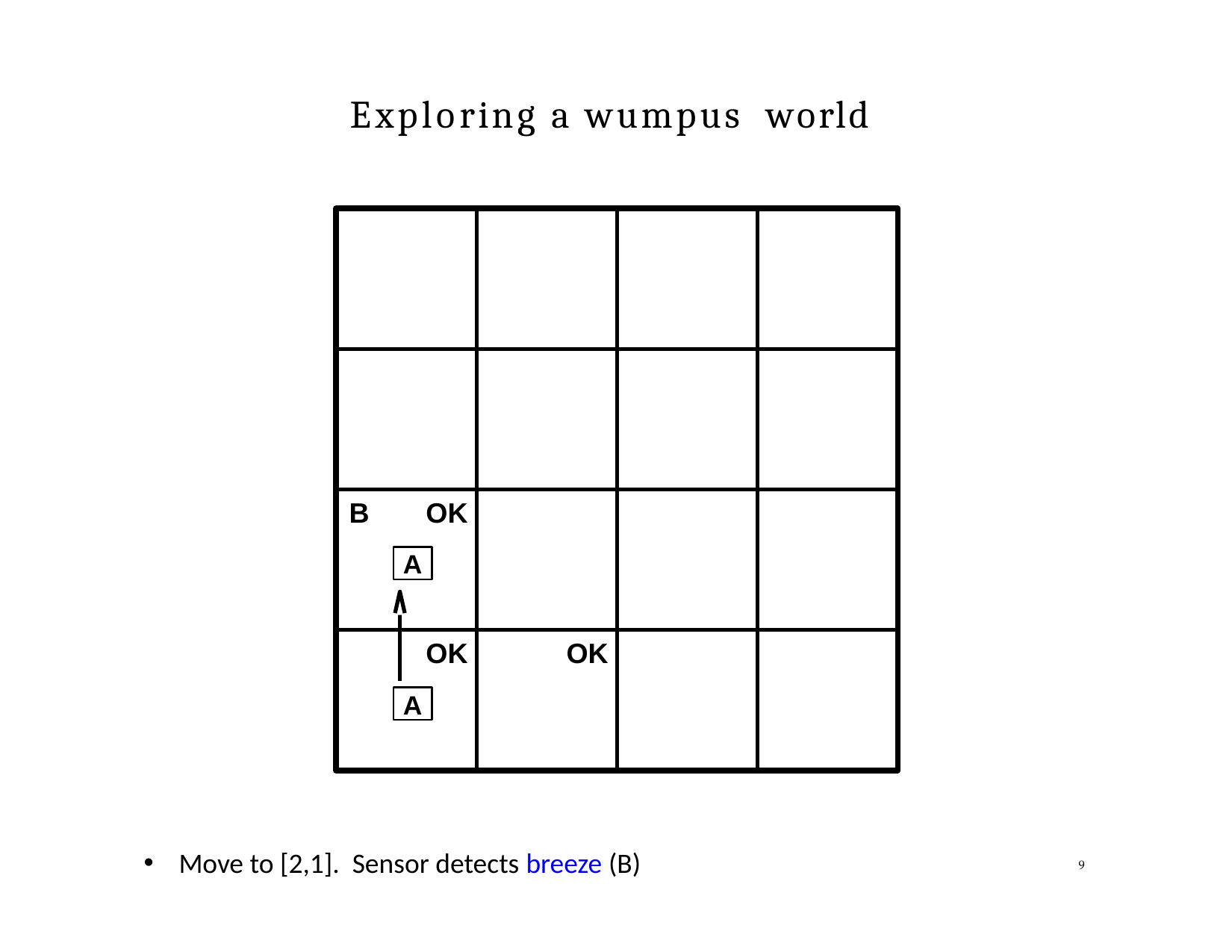

# Exploring a wumpus world

B
OK
A

OK
OK
A
Move to [2,1].  Sensor detects breeze (B)
9